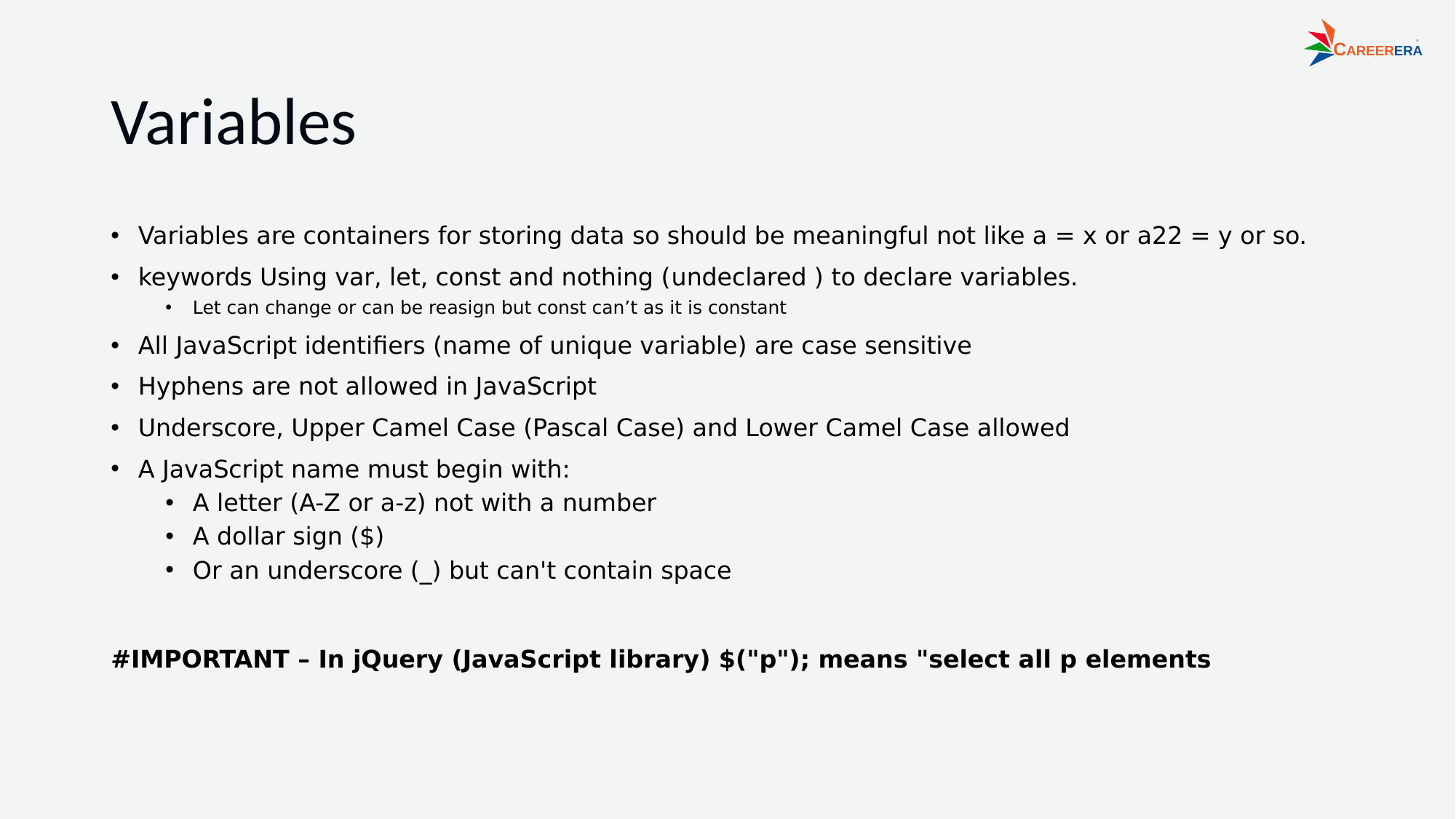

# Variables
Variables are containers for storing data so should be meaningful not like a = x or a22 = y or so.
keywords Using var, let, const and nothing (undeclared ) to declare variables.
Let can change or can be reasign but const can’t as it is constant
All JavaScript identifiers (name of unique variable) are case sensitive
Hyphens are not allowed in JavaScript
Underscore, Upper Camel Case (Pascal Case) and Lower Camel Case allowed
A JavaScript name must begin with:
A letter (A-Z or a-z) not with a number
A dollar sign ($)
Or an underscore (_) but can't contain space

#IMPORTANT – In jQuery (JavaScript library) $("p"); means "select all p elements